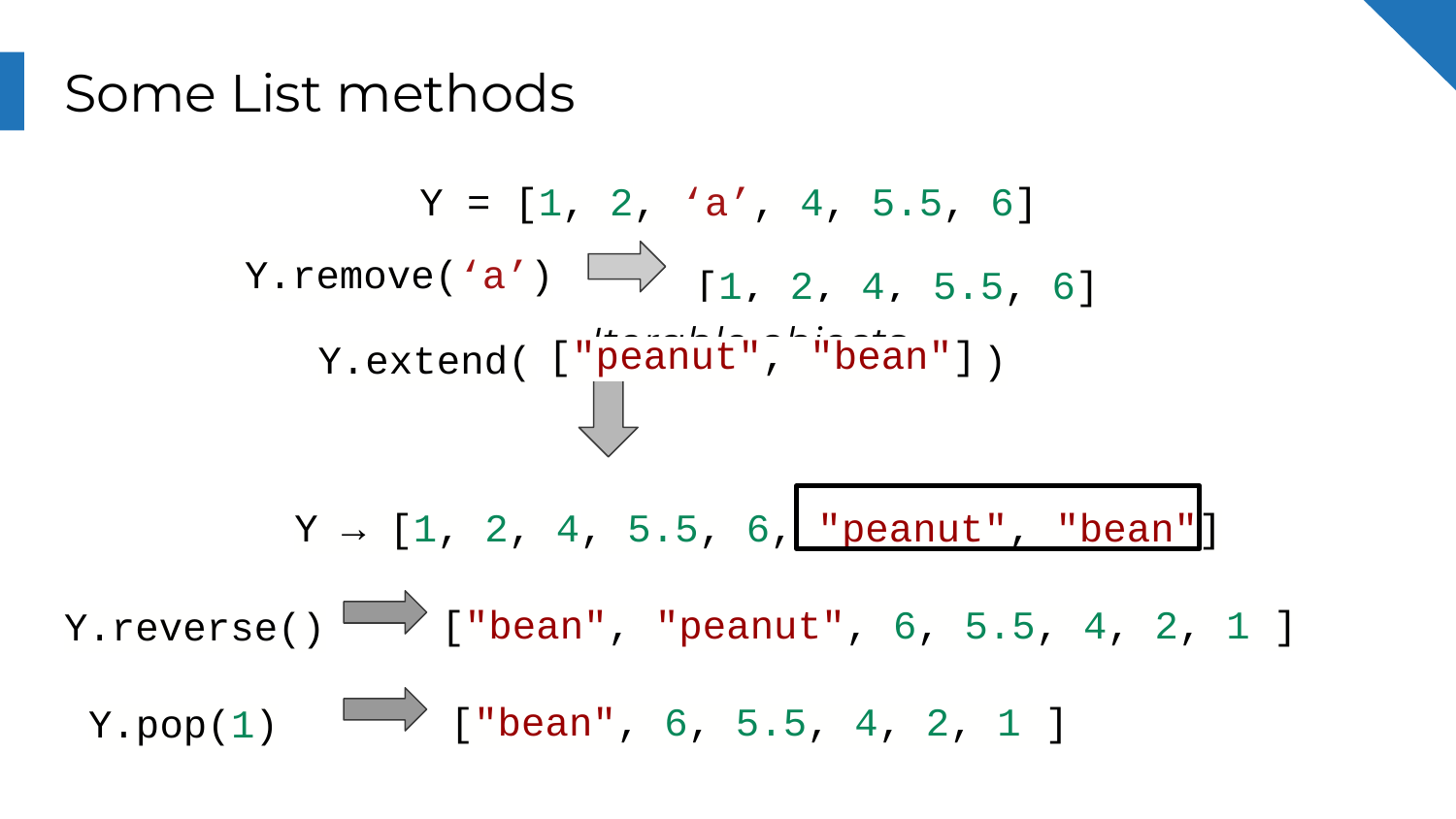

# Some List methods
Y = [1, 2, ‘a’, 4, 5.5, 6]
 Y.remove(‘a’)

[1, 2, 4, 5.5, 6]
["peanut", "bean"]
Iterable objects
Y.extend(                   )

Y → [1, 2, 4, 5.5, 6, "peanut", "bean"]

["bean", "peanut", 6, 5.5, 4, 2, 1 ]
Y.reverse()

["bean", 6, 5.5, 4, 2, 1 ]

Y.pop(1)